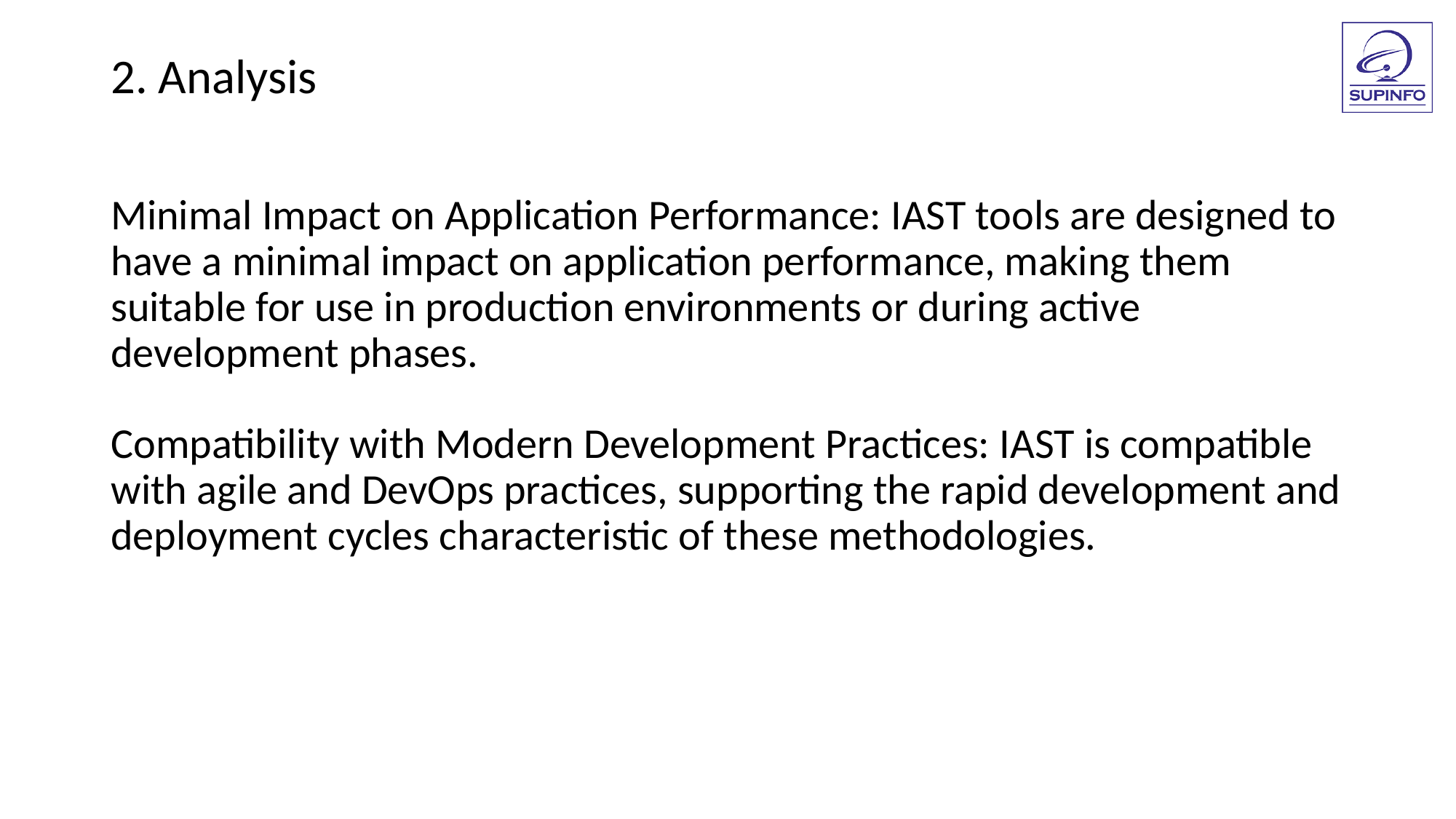

2. Analysis
Minimal Impact on Application Performance: IAST tools are designed to have a minimal impact on application performance, making them suitable for use in production environments or during active development phases.

Compatibility with Modern Development Practices: IAST is compatible with agile and DevOps practices, supporting the rapid development and deployment cycles characteristic of these methodologies.